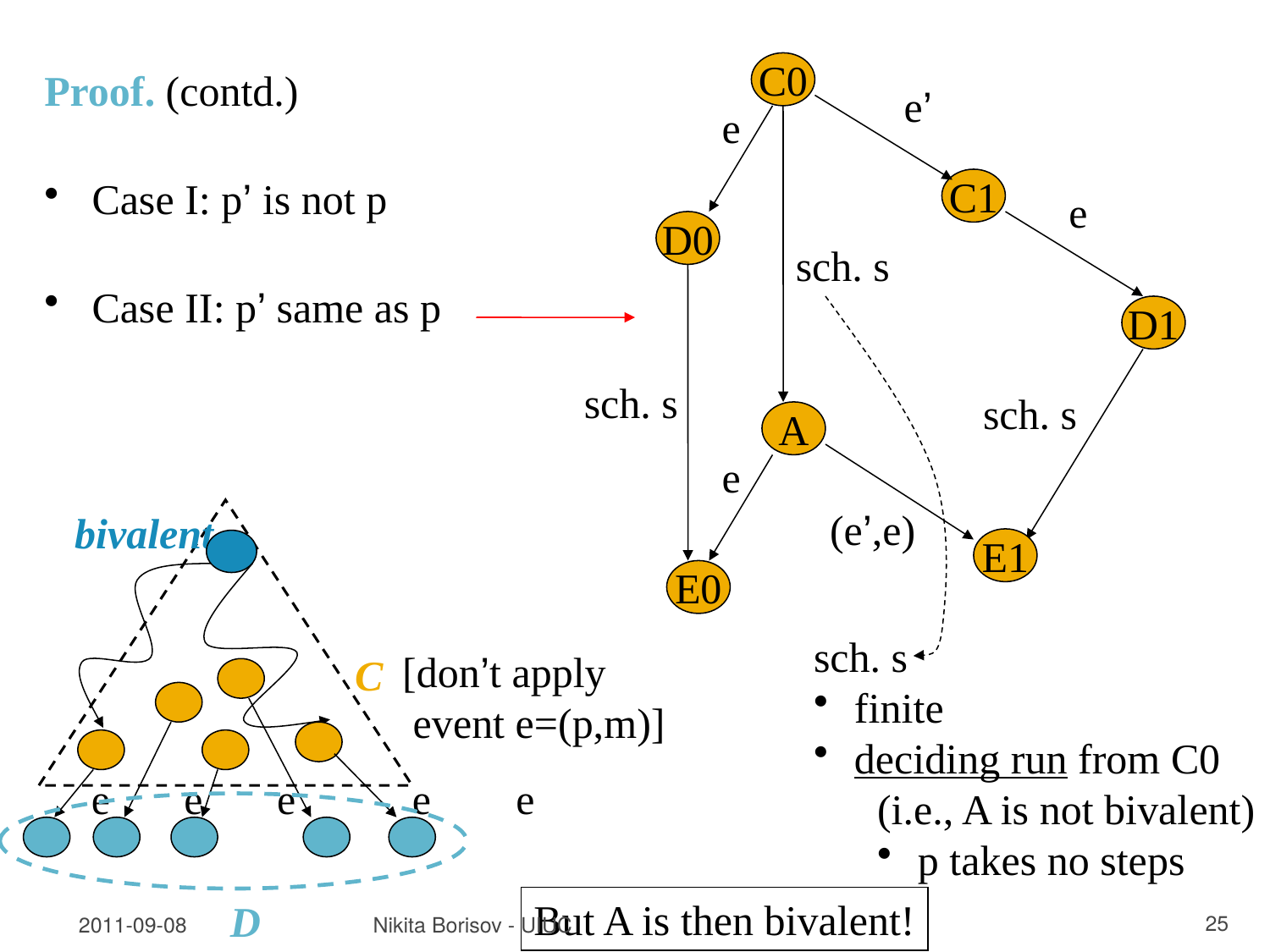

C0
Proof. (contd.)

Case I: p’ is not p

Case II: p’ same as p

e’
e

C1
e
D0

sch. s

D1

sch. s
sch. s
A
e

(e’,e)

bivalent

C

 e       e       e           e        e

D
 [don’t apply
  event e=(p,m)]
E1

E0
sch. s
 finite
 deciding run from C0
(i.e., A is not bivalent)
 p takes no steps
But A is then bivalent!
2011-09-08
Nikita Borisov - UIUC
25